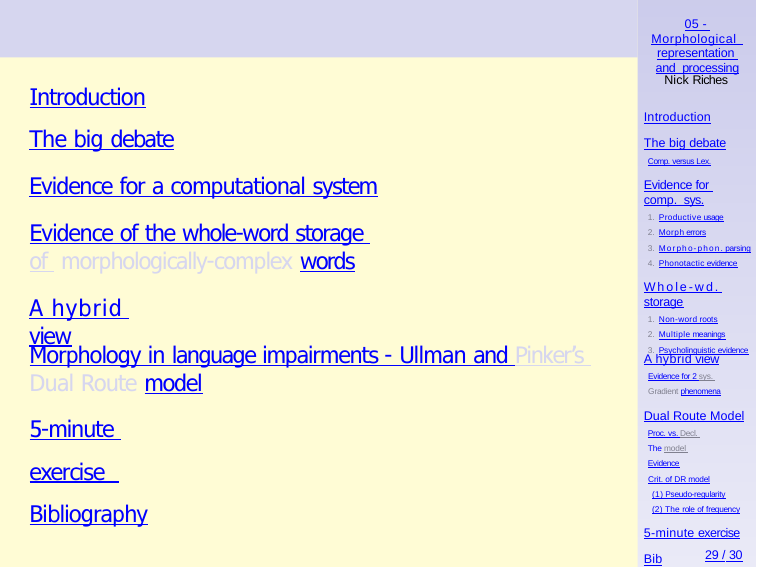

05 - Morphological  representation and  processing
Nick Riches
Introduction
Introduction
The big debate
The big debate
Comp. versus Lex.
Evidence for a computational system
Evidence for comp.  sys.
Productive usage
Morph errors
Morpho-phon. parsing
Phonotactic evidence
Evidence of the whole-word storage of  morphologically-complex words
Whole-wd. storage
Non-word roots
Multiple meanings
Psycholinguistic evidence
A hybrid view
Morphology in language impairments - Ullman and Pinker’s  Dual Route model
5-minute exercise  Bibliography
A hybrid view
Evidence for 2 sys.  Gradient phenomena
Dual Route Model
Proc. vs. Decl.  The model  Evidence
Crit. of DR model
(1) Pseudo-regularity
(2) The role of frequency
5-minute exercise
29 / 30
Bib